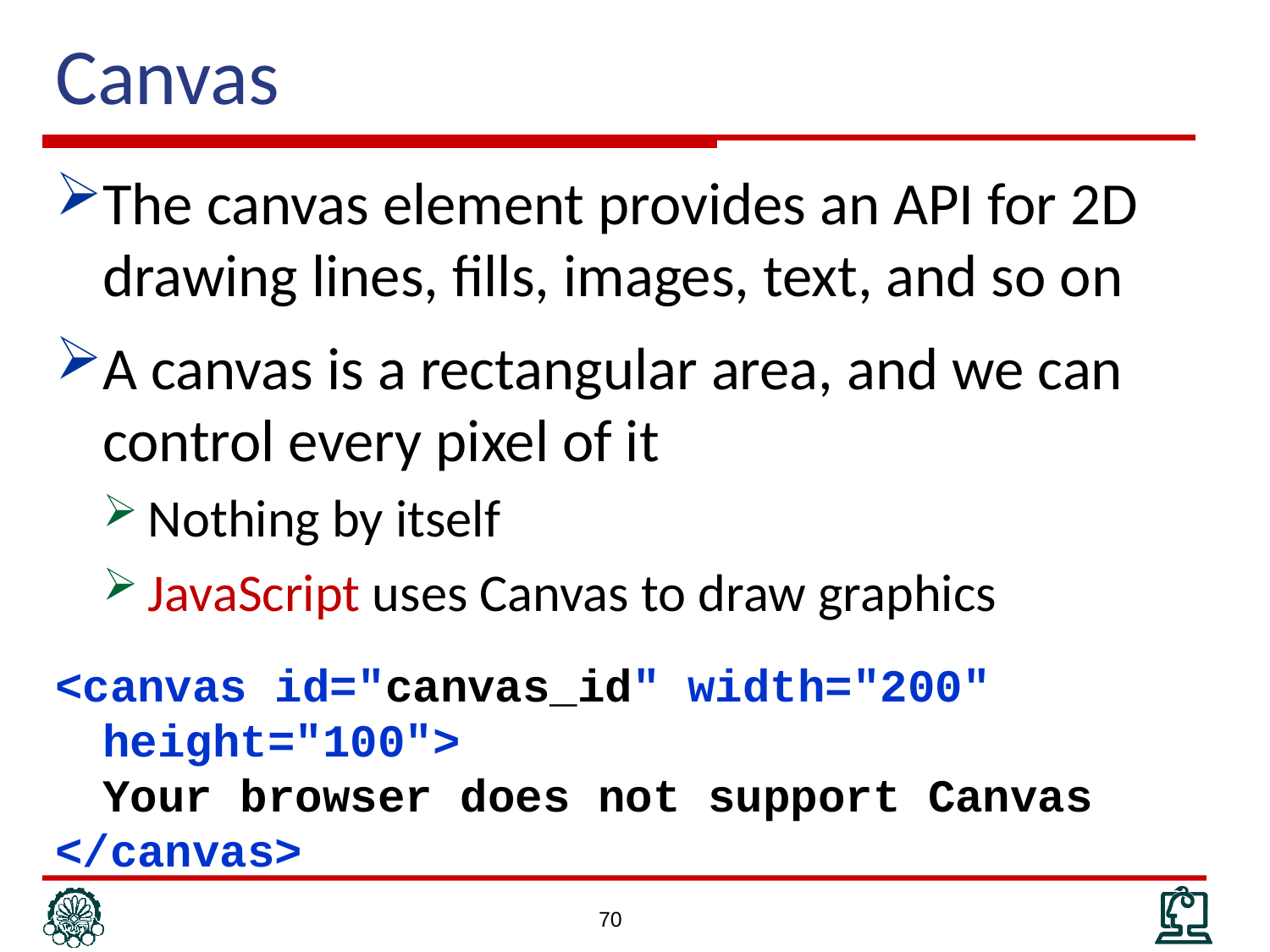

# Canvas
The canvas element provides an API for 2D drawing lines, fills, images, text, and so on
A canvas is a rectangular area, and we can control every pixel of it
Nothing by itself
JavaScript uses Canvas to draw graphics

<canvas id="canvas_id" width="200" height="100">
	Your browser does not support Canvas
</canvas>

70